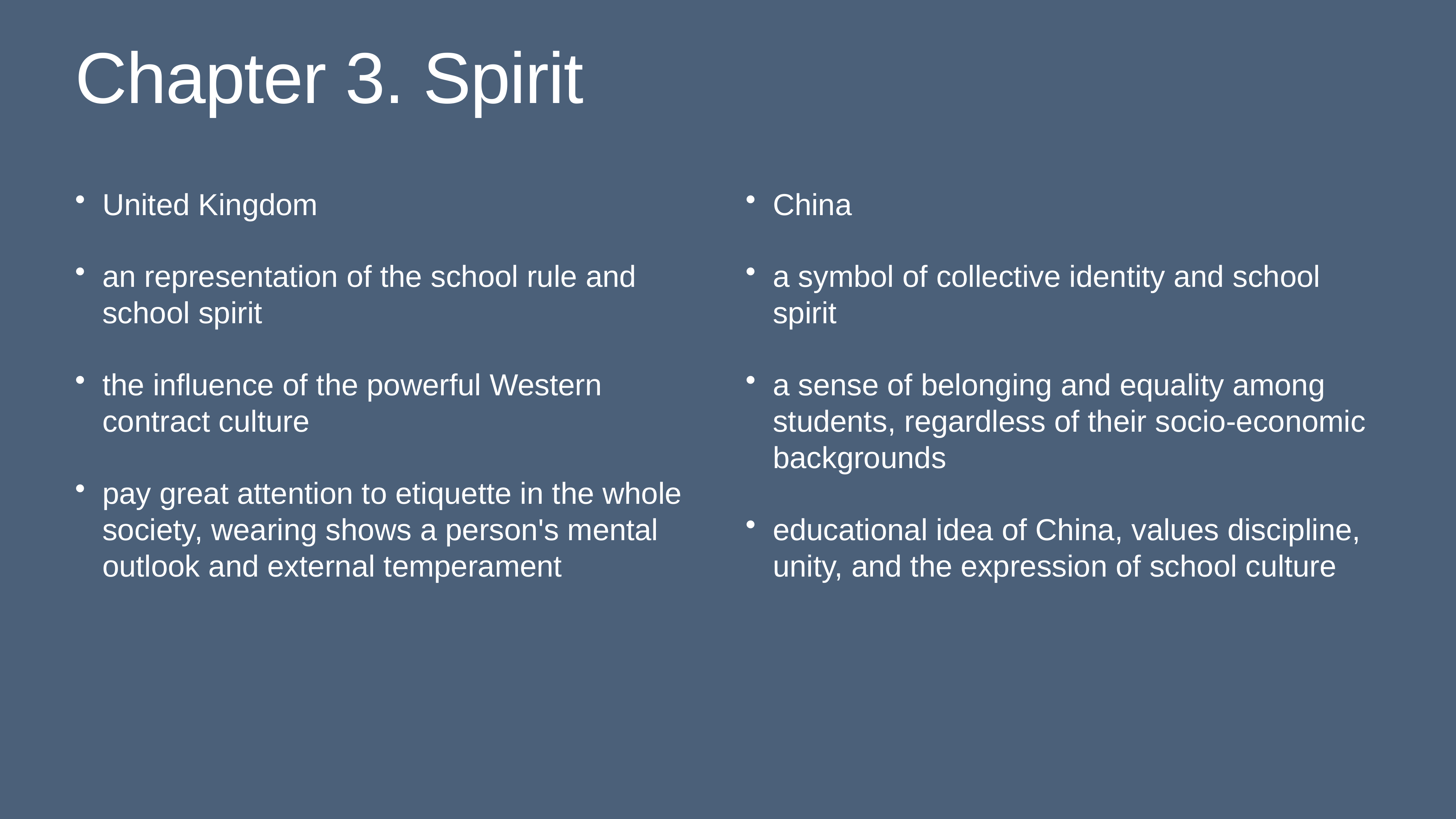

# Chapter 3. Spirit
United Kingdom
an representation of the school rule and school spirit
the influence of the powerful Western contract culture
pay great attention to etiquette in the whole society, wearing shows a person's mental outlook and external temperament
China
a symbol of collective identity and school spirit
a sense of belonging and equality among students, regardless of their socio-economic backgrounds
educational idea of China, values discipline, unity, and the expression of school culture